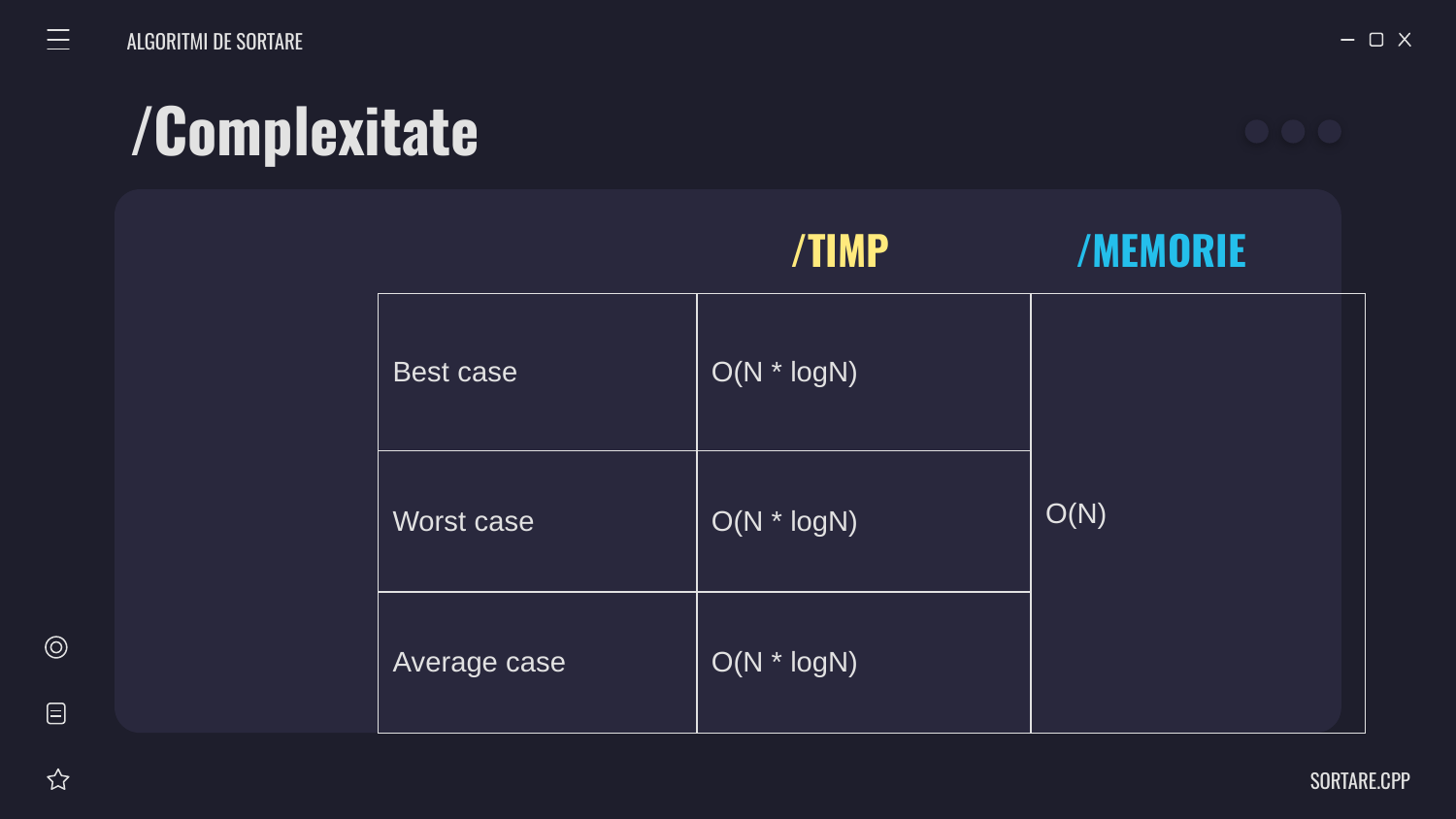

ALGORITMI DE SORTARE

# /Complexitate

/TIMP
/MEMORIE
| Best case | O(N \* logN) | O(N) |
| --- | --- | --- |
| Worst case | O(N \* logN) |  |
| Average case | O(N \* logN) |  |

SORTARE.CPP